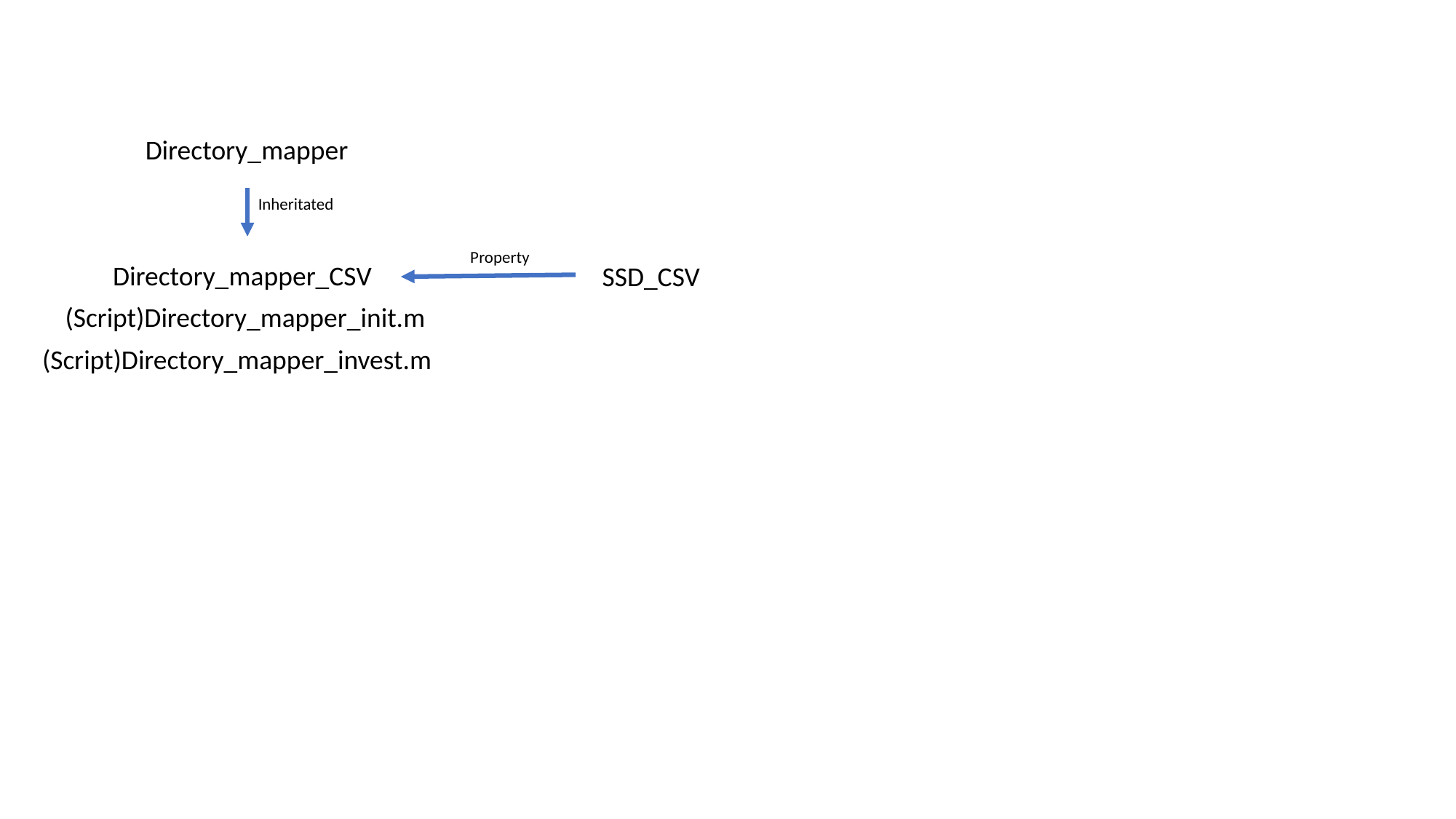

Directory_mapper
Inheritated
Property
Directory_mapper_CSV
SSD_CSV
(Script)Directory_mapper_init.m
(Script)Directory_mapper_invest.m